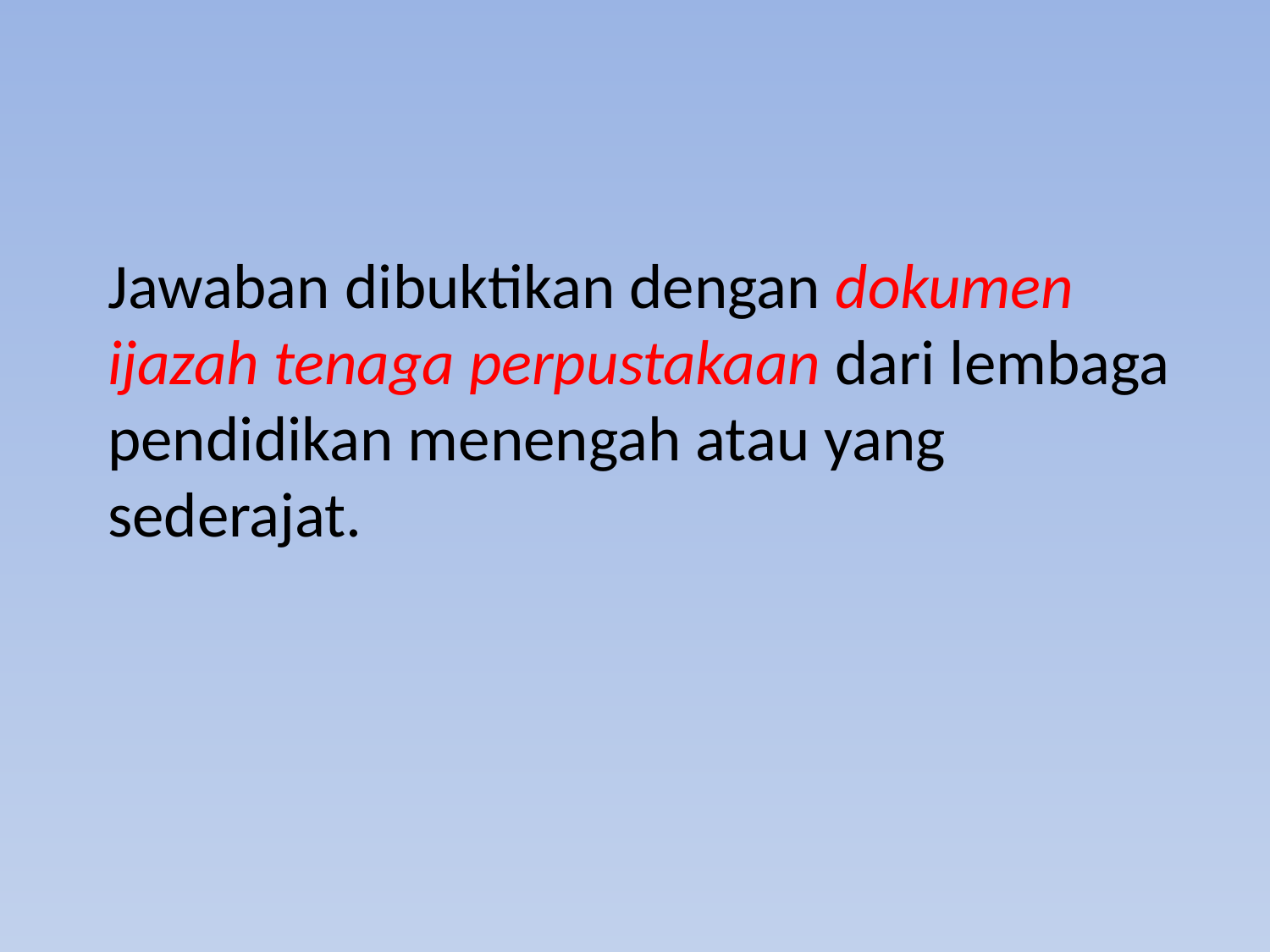

Jawaban dibuktikan dengan dokumen ijazah tenaga perpustakaan dari lembaga pendidikan menengah atau yang sederajat.